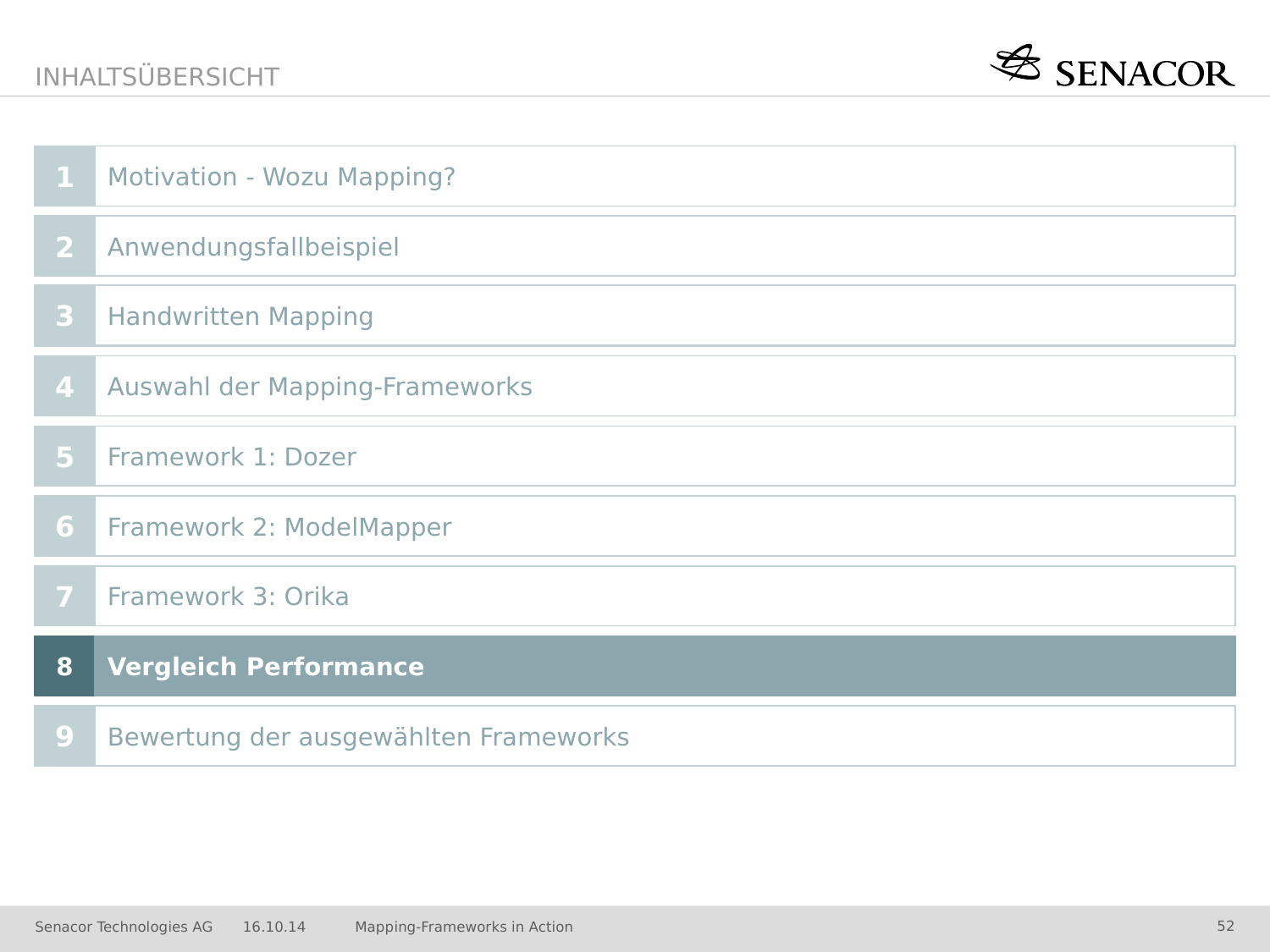

INHALTSÜBERSICHT
4
1
Motivation - Wozu Mapping?
Framework 2: ModelMapper
2
Handwritten Mapping
2
Anwendungsfallbeispiel
3
Handwritten Mapping
3
Framework 1: Dozer
4
Auswahl der Mapping-Frameworks
4
5
Framework 1: Dozer
Framework 2: ModelMapper
6
Framework 3: Orika
Framework 2: ModelMapper
6
7
Vergleich Performance
Framework 3: Orika
1
8
Motivation – Wozu Mapping?
Vergleich Performance
8
9
Fragen & Antworten
Bewertung der ausgewählten Frameworks
16.10.14
Mapping-Frameworks in Action
52